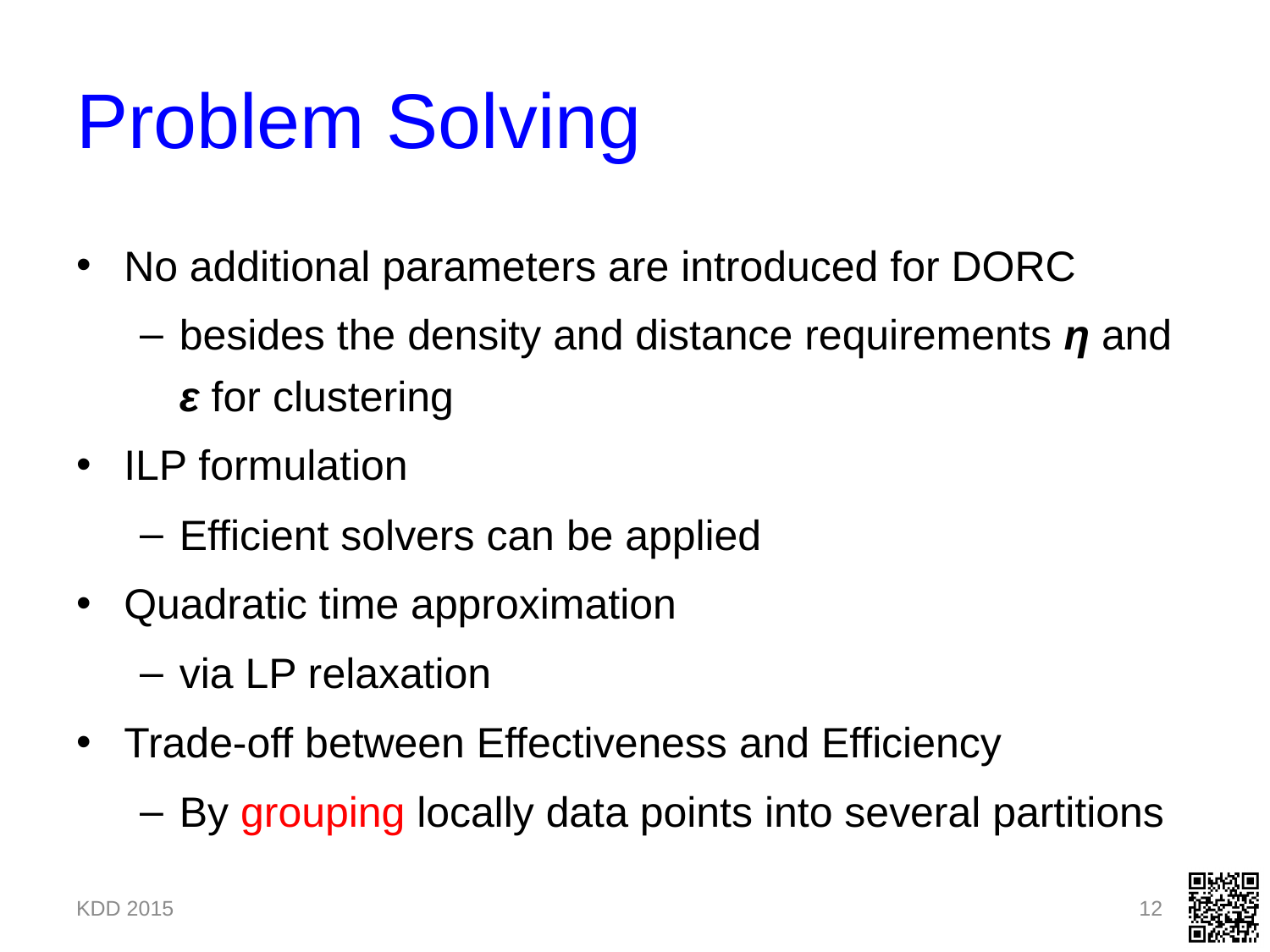

# Problem Solving
No additional parameters are introduced for DORC
besides the density and distance requirements η and ε for clustering
ILP formulation
Efficient solvers can be applied
Quadratic time approximation
via LP relaxation
Trade-off between Effectiveness and Efficiency
By grouping locally data points into several partitions

12
KDD 2015